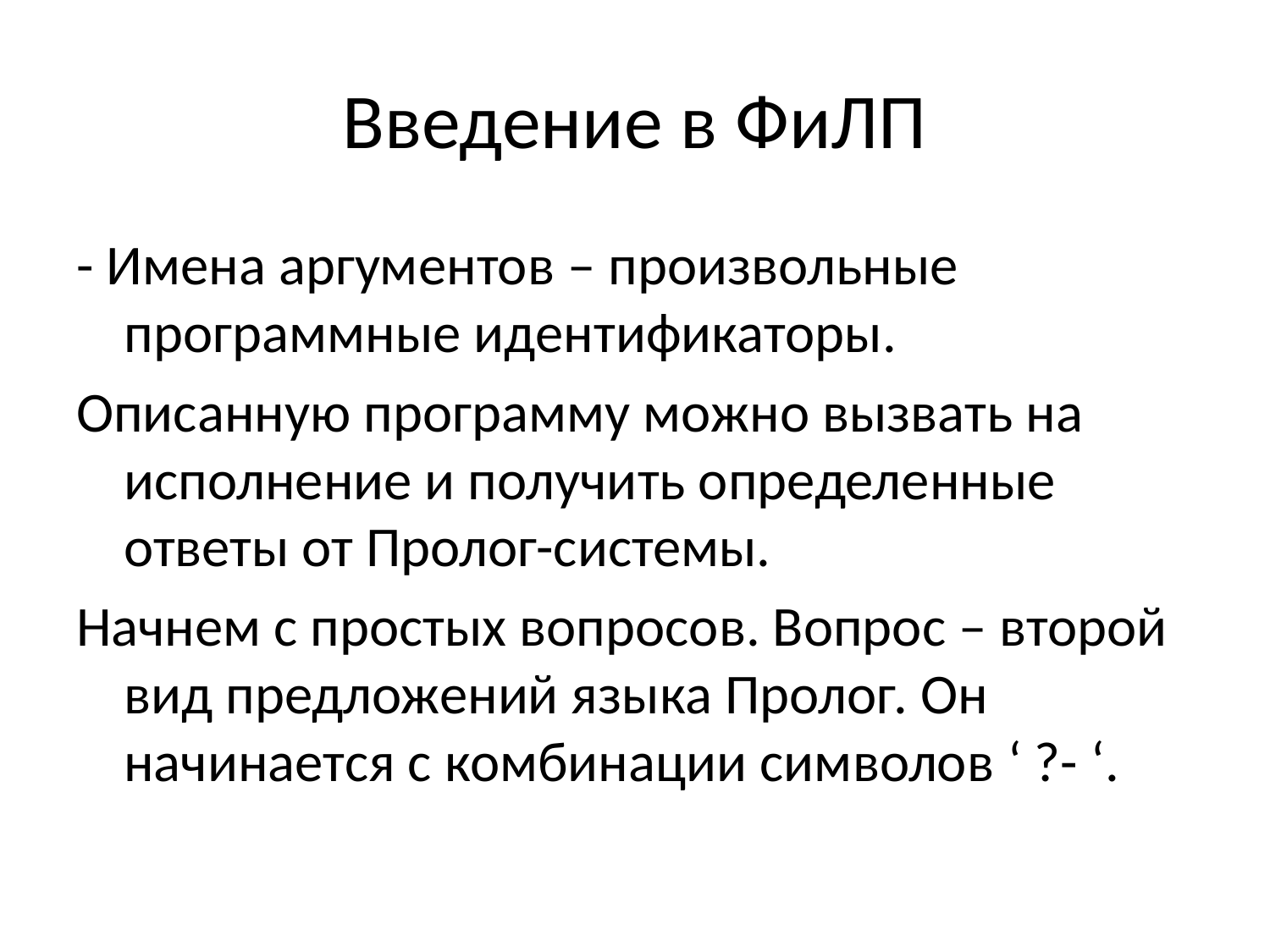

# Введение в ФиЛП
- Имена аргументов – произвольные программные идентификаторы.
Описанную программу можно вызвать на исполнение и получить определенные ответы от Пролог-системы.
Начнем с простых вопросов. Вопрос – второй вид предложений языка Пролог. Он начинается с комбинации символов ‘ ?- ‘.